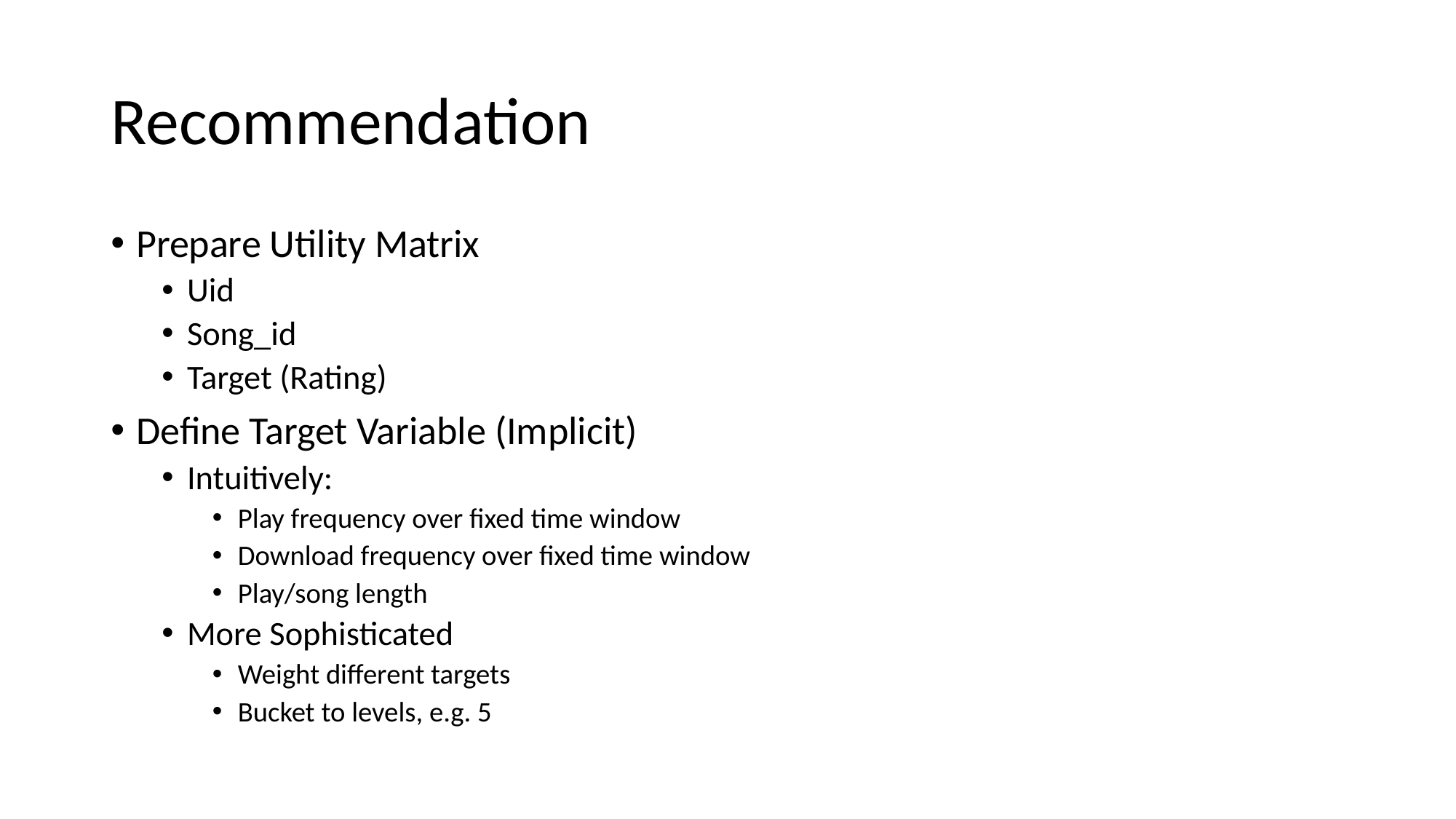

# Recommendation
Prepare Utility Matrix
Uid
Song_id
Target (Rating)
Define Target Variable (Implicit)
Intuitively:
Play frequency over fixed time window
Download frequency over fixed time window
Play/song length
More Sophisticated
Weight different targets
Bucket to levels, e.g. 5